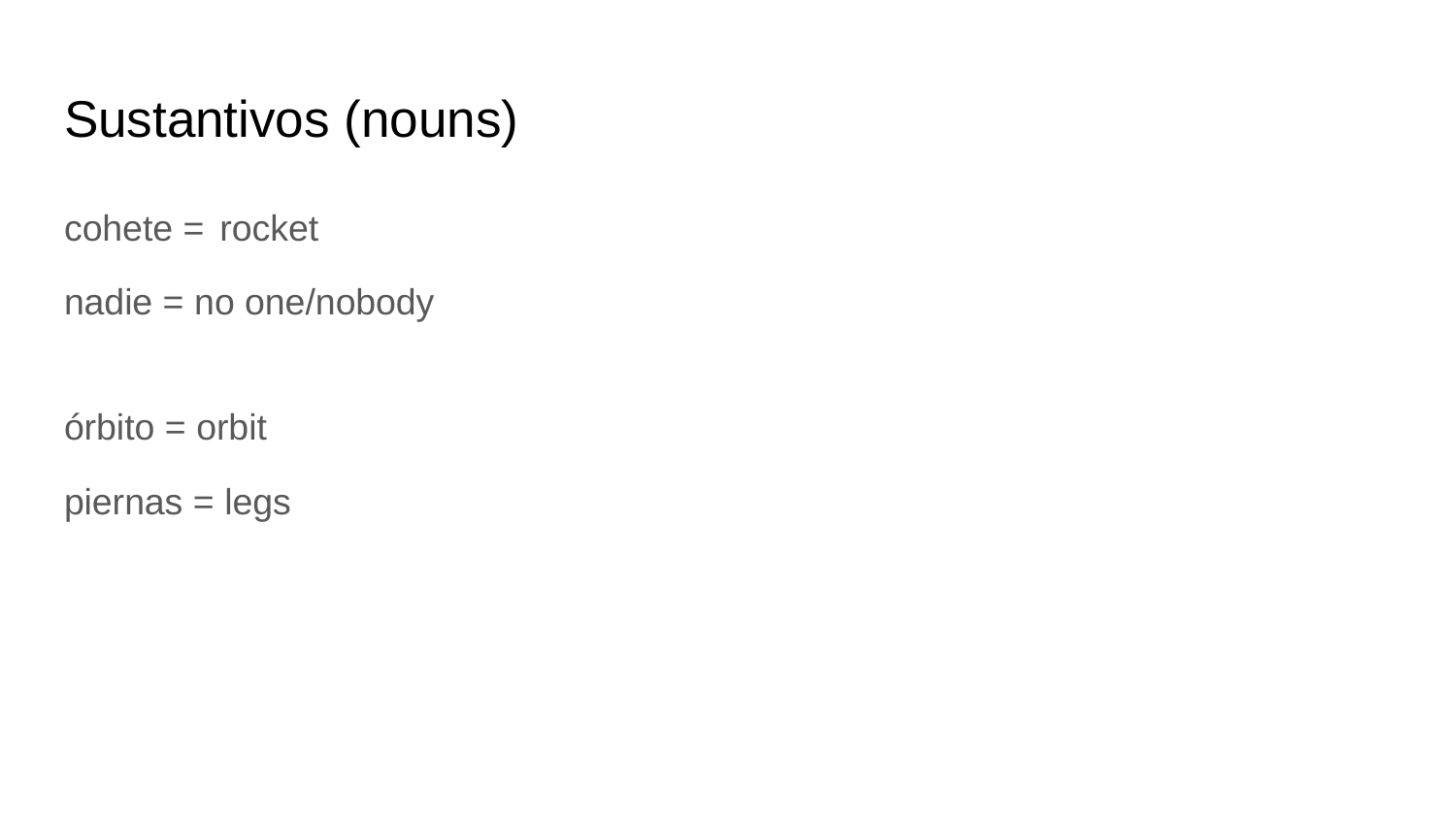

# Sustantivos (nouns)
cohete =	 rocket
nadie = no one/nobody
órbito = orbit
piernas = legs